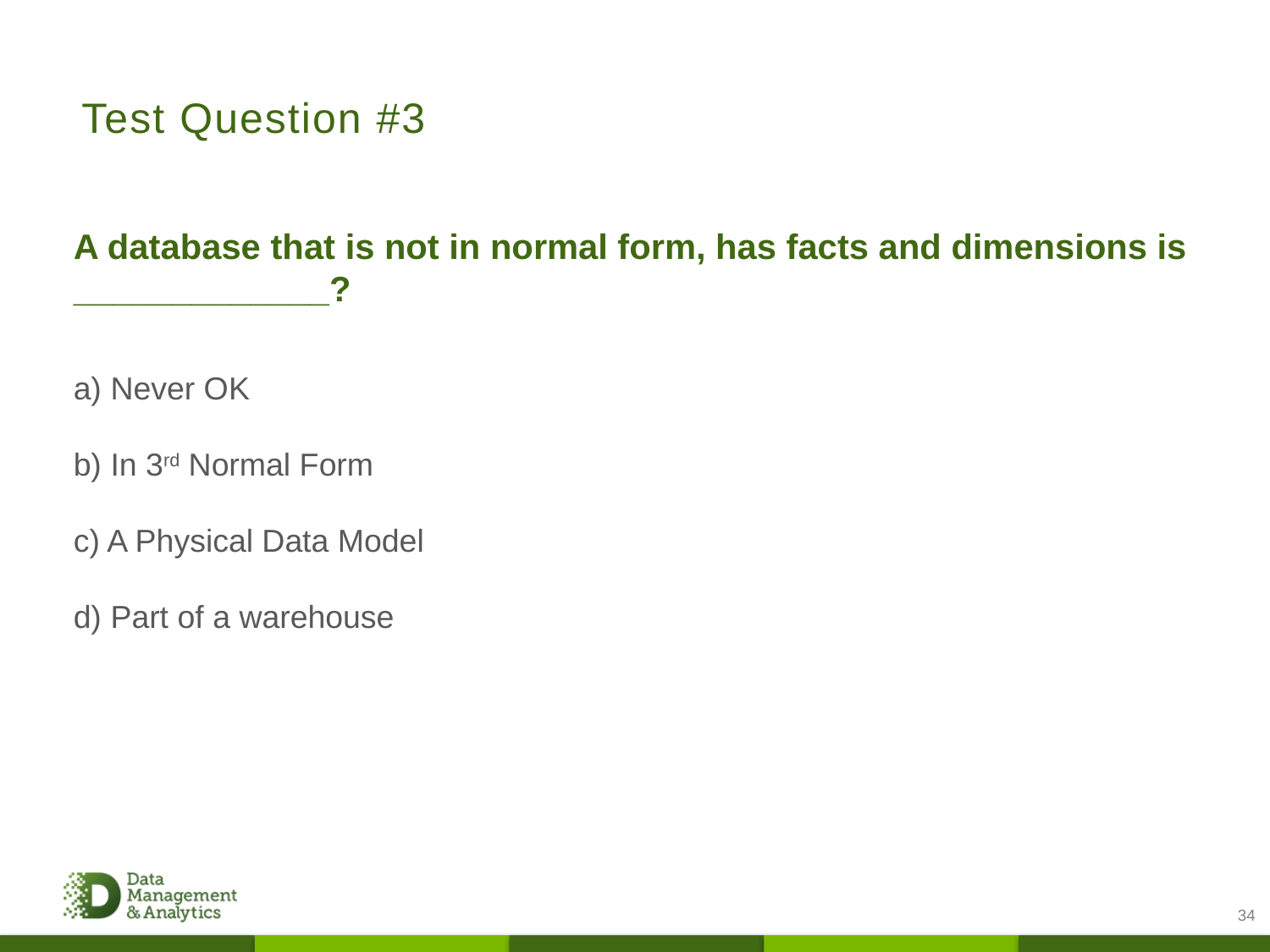

# Test Question #3
A database that is not in normal form, has facts and dimensions is _____________?
a) Never OK

b) In 3rd Normal Form

c) A Physical Data Model

d) Part of a warehouse

34